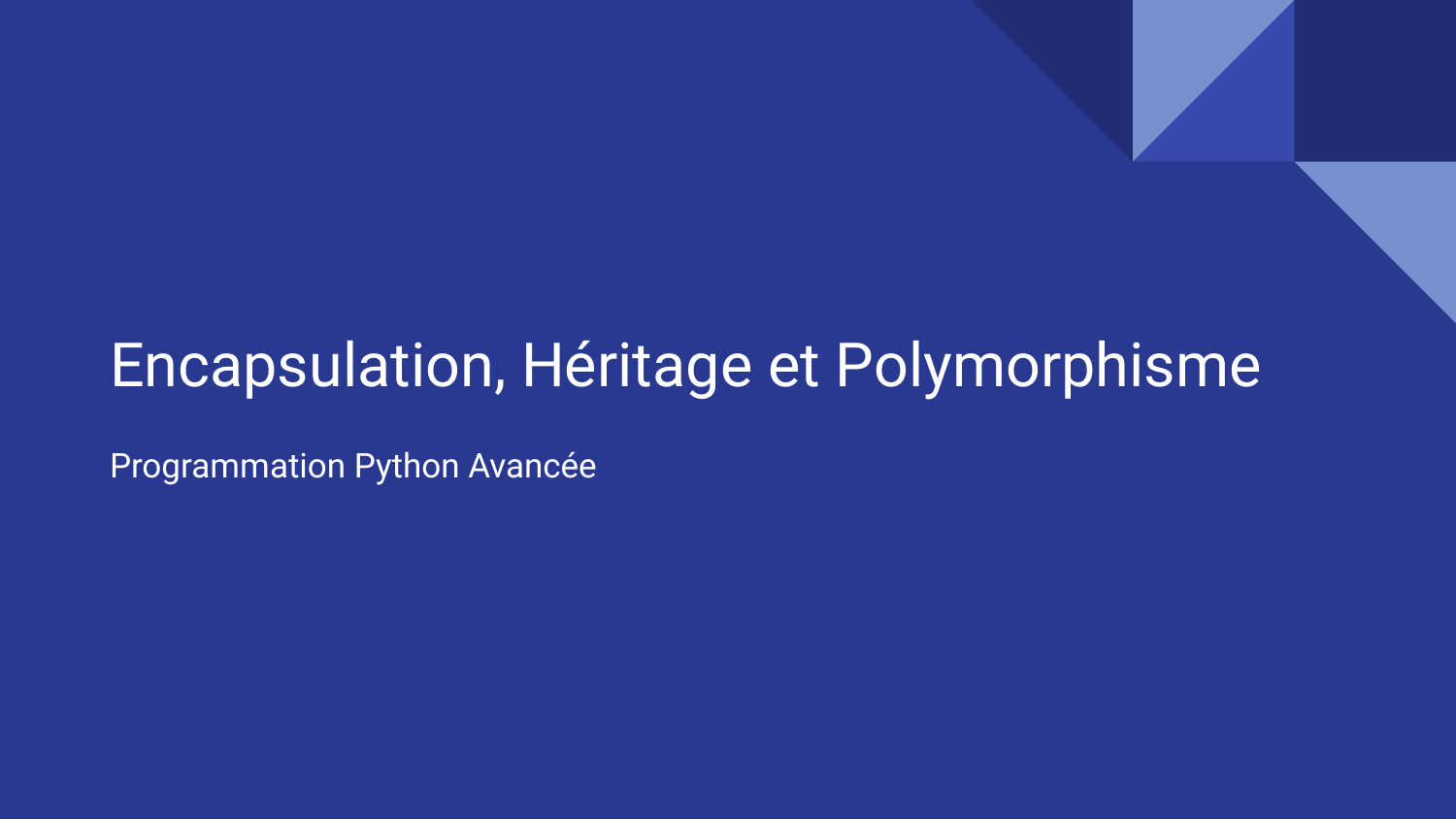

# Encapsulation, Héritage et Polymorphisme
Programmation Python Avancée